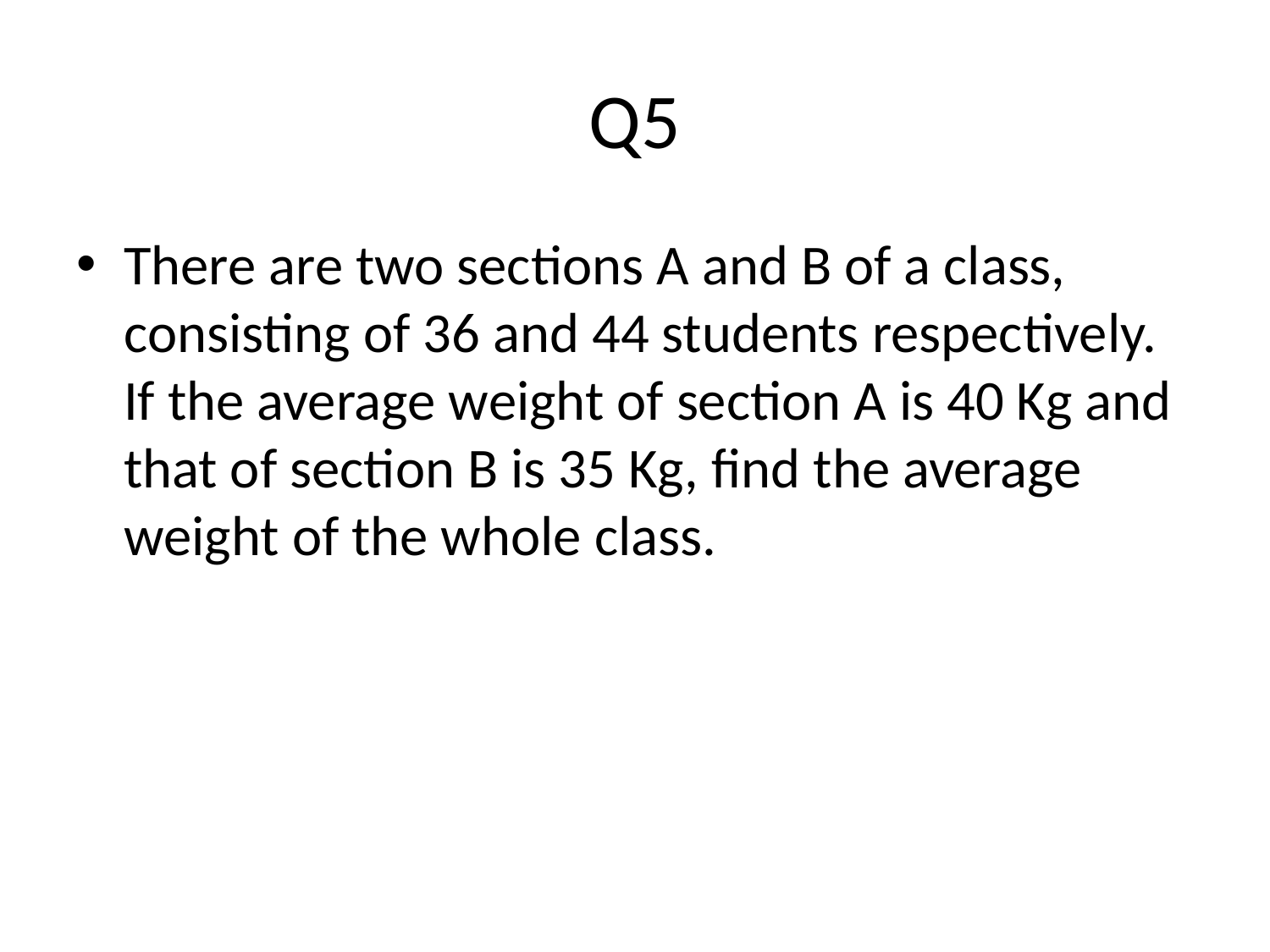

# Q5
There are two sections A and B of a class, consisting of 36 and 44 students respectively. If the average weight of section A is 40 Kg and that of section B is 35 Kg, find the average weight of the whole class.